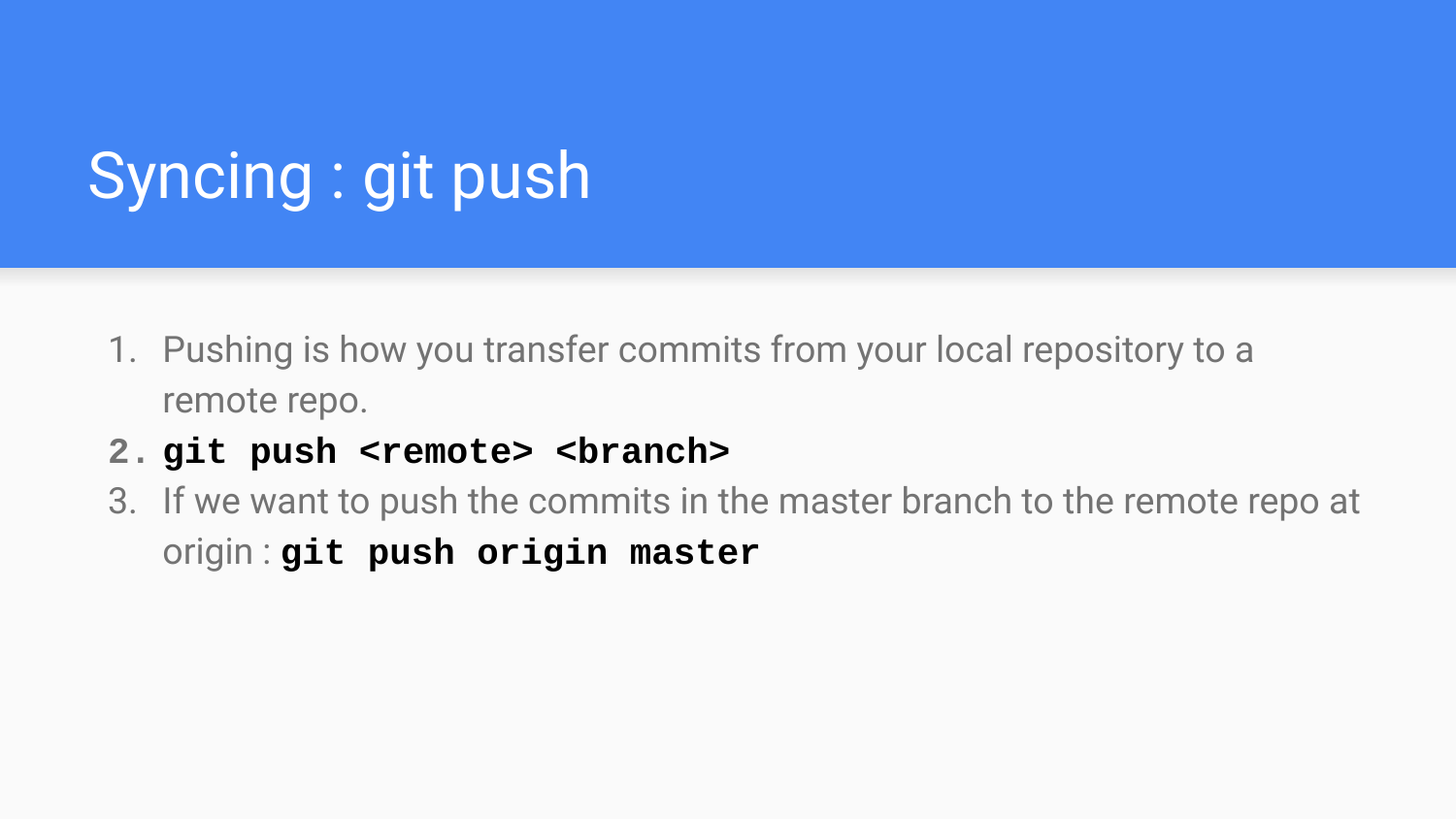

# Syncing : git push
Pushing is how you transfer commits from your local repository to a remote repo.
git push <remote> <branch>
If we want to push the commits in the master branch to the remote repo at origin : git push origin master